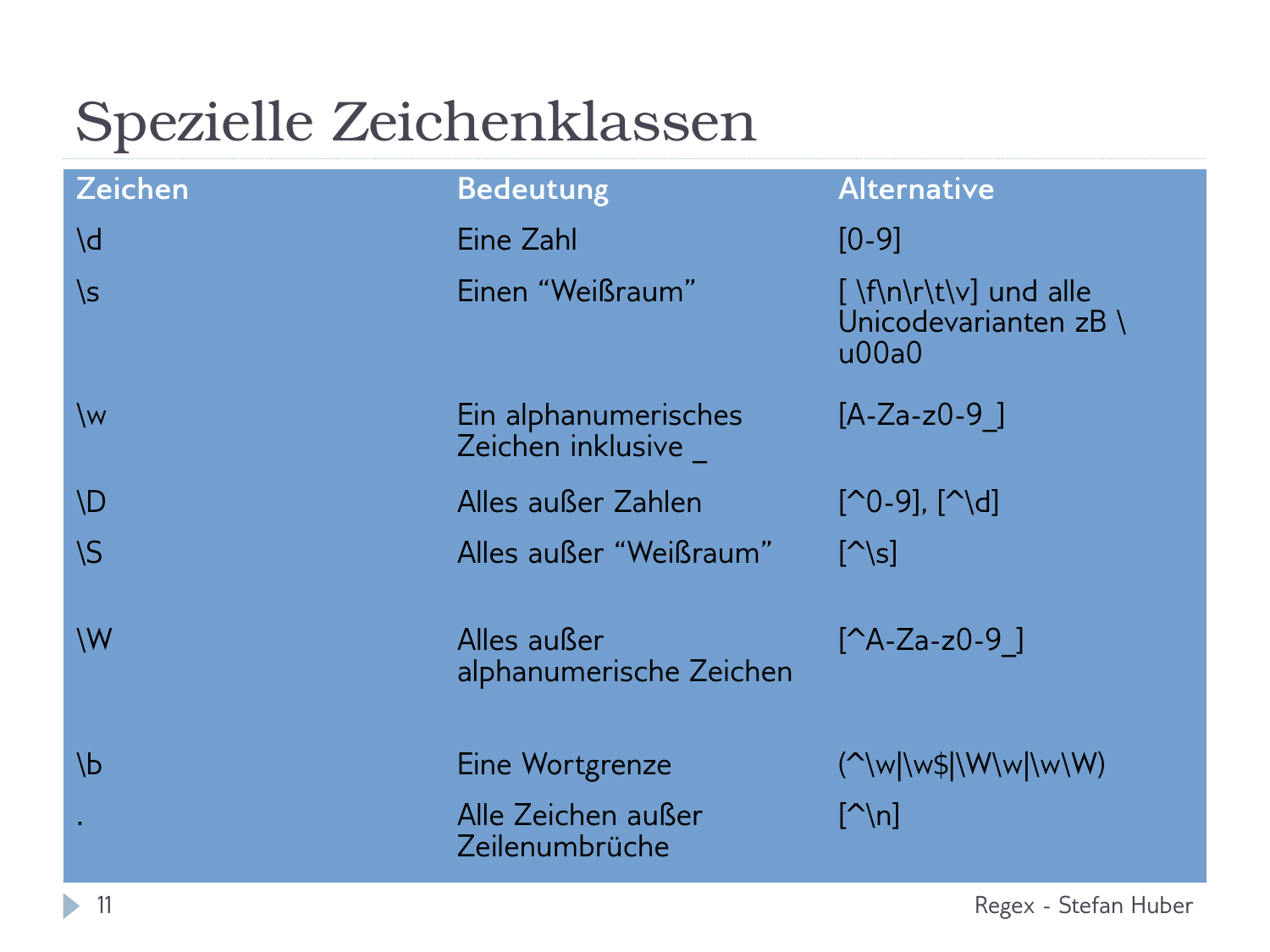

Spezielle Zeichenklassen
| Zeichen | Bedeutung | Alternative |
| --- | --- | --- |
| \d | Eine Zahl | [0-9] |
| \s | Einen “Weißraum” | [ \f\n\r\t\v] und alle Unicodevarianten zB \u00a0 |
| \w | Ein alphanumerisches Zeichen inklusive \_ | [A-Za-z0-9\_] |
| \D | Alles außer Zahlen | [^0-9], [^\d] |
| \S | Alles außer “Weißraum” | [^\s] |
| \W | Alles außer alphanumerische Zeichen | [^A-Za-z0-9\_] |
| \b | Eine Wortgrenze | (^\w|\w$|\W\w|\w\W) |
| . | Alle Zeichen außer Zeilenumbrüche | [^\n] |
11
Regex - Stefan Huber